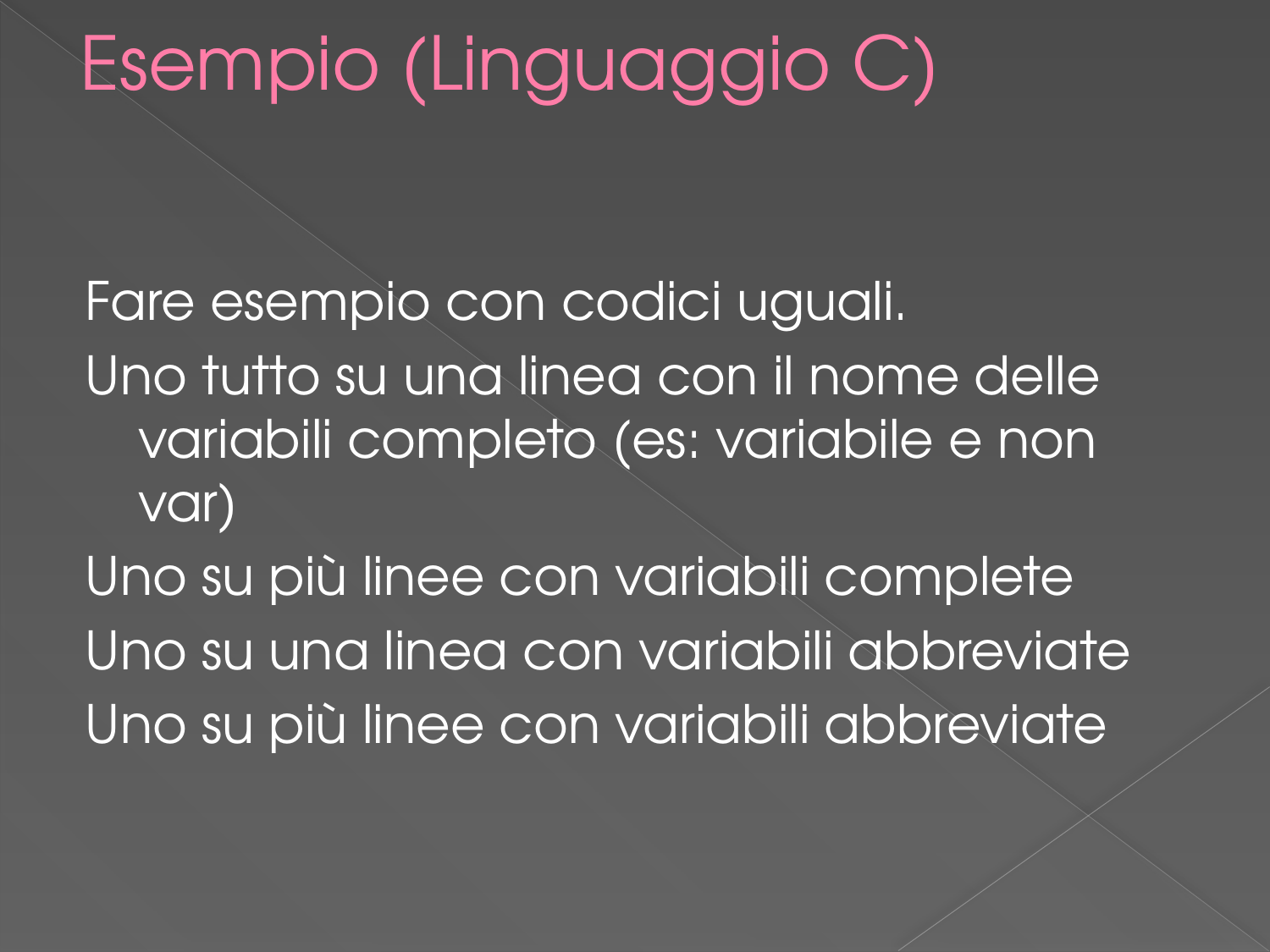

# Esempio (Linguaggio C)
Fare esempio con codici uguali.
Uno tutto su una linea con il nome delle variabili completo (es: variabile e non var)
Uno su più linee con variabili complete
Uno su una linea con variabili abbreviate
Uno su più linee con variabili abbreviate